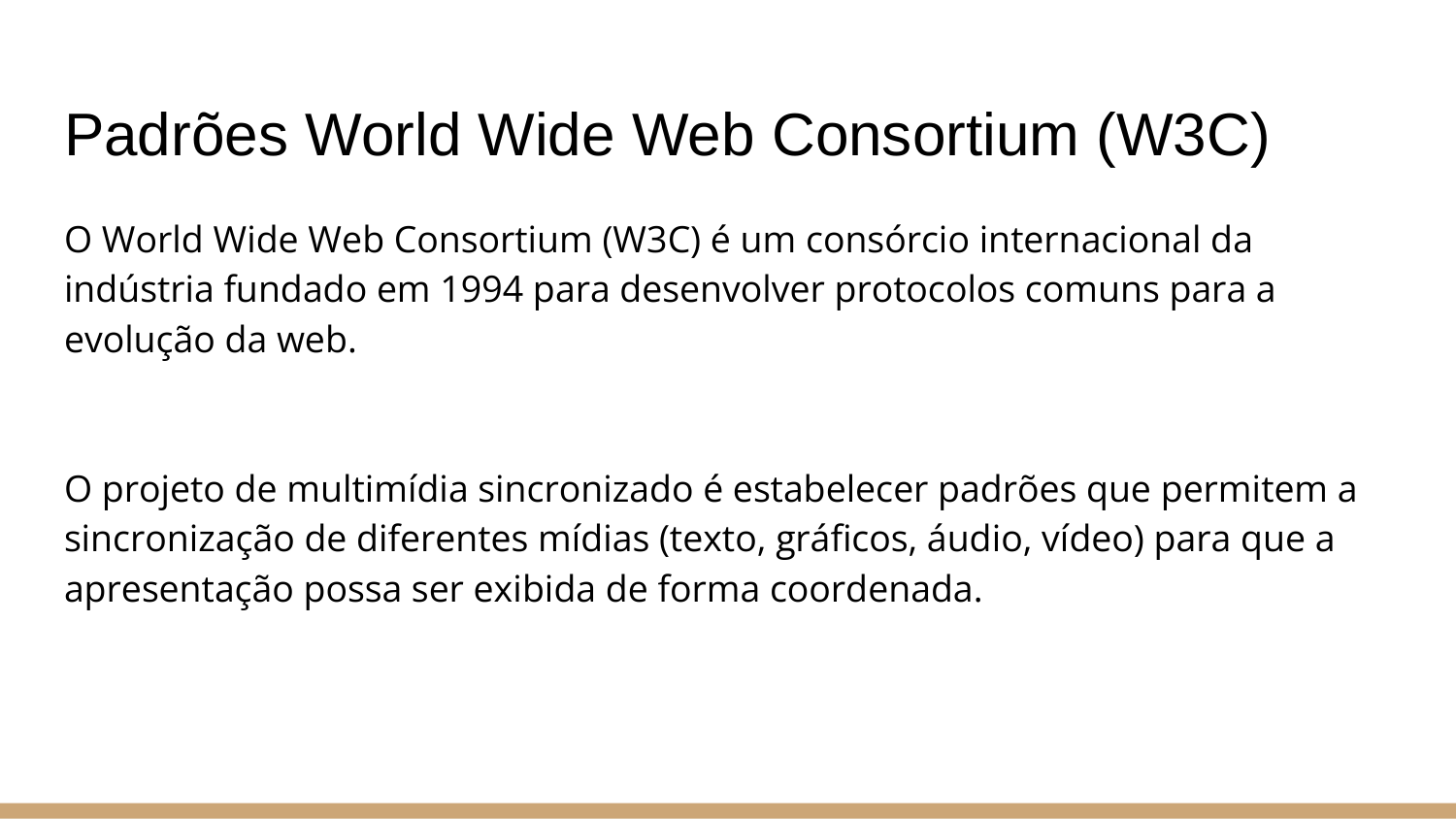

# Padrões World Wide Web Consortium (W3C)
O World Wide Web Consortium (W3C) é um consórcio internacional da indústria fundado em 1994 para desenvolver protocolos comuns para a evolução da web.

O projeto de multimídia sincronizado é estabelecer padrões que permitem a sincronização de diferentes mídias (texto, gráficos, áudio, vídeo) para que a apresentação possa ser exibida de forma coordenada.